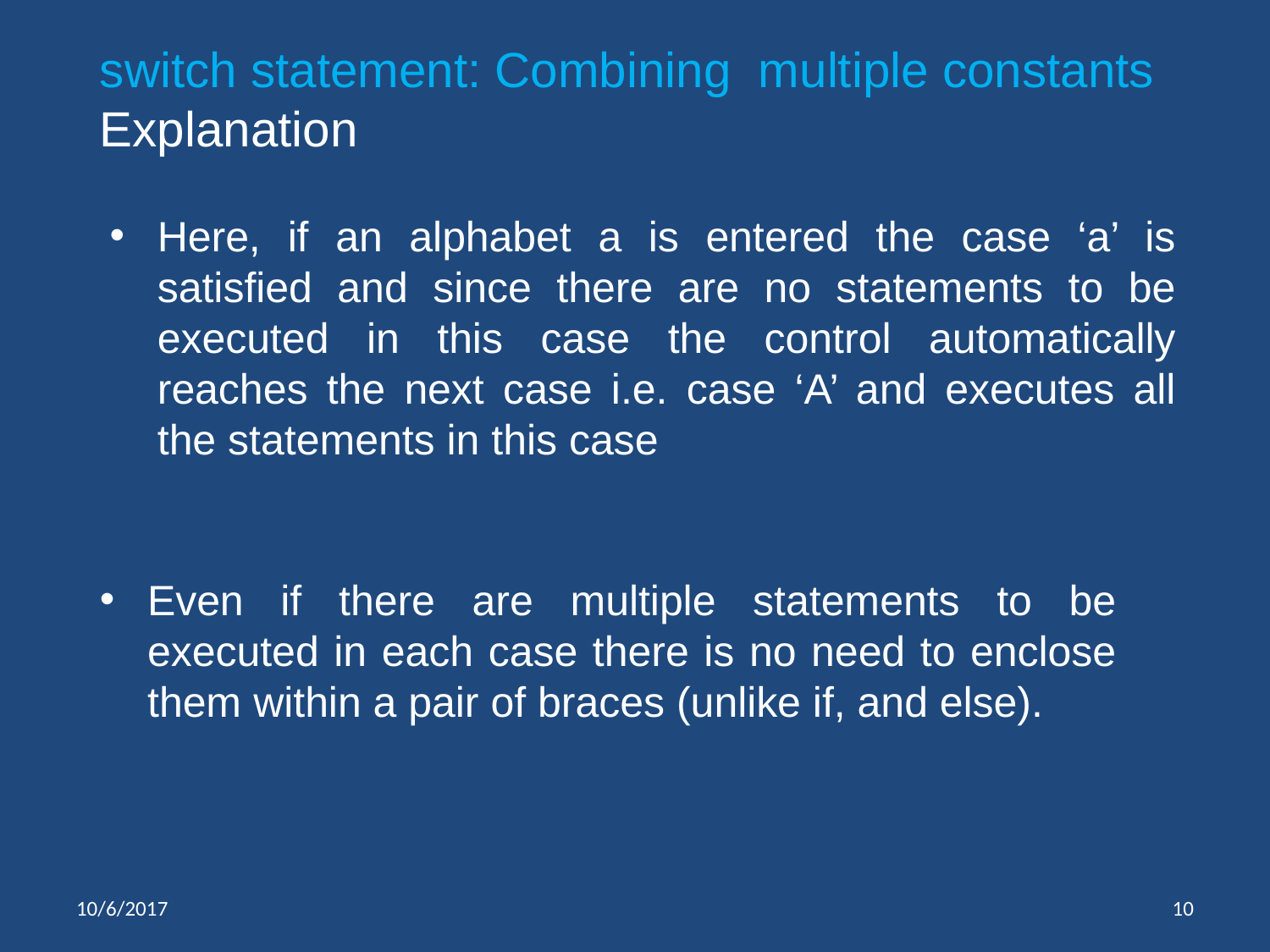

switch statement: Combining  multiple constants
Explanation

Here, if an alphabet a is entered the case ‘a’ is satisfied and since there are no statements to be executed in this case the control automatically reaches the next case i.e. case ‘A’ and executes all the statements in this case

Even if there are multiple statements to be executed in each case there is no need to enclose them within a pair of braces (unlike if, and else).
10/6/2017
10